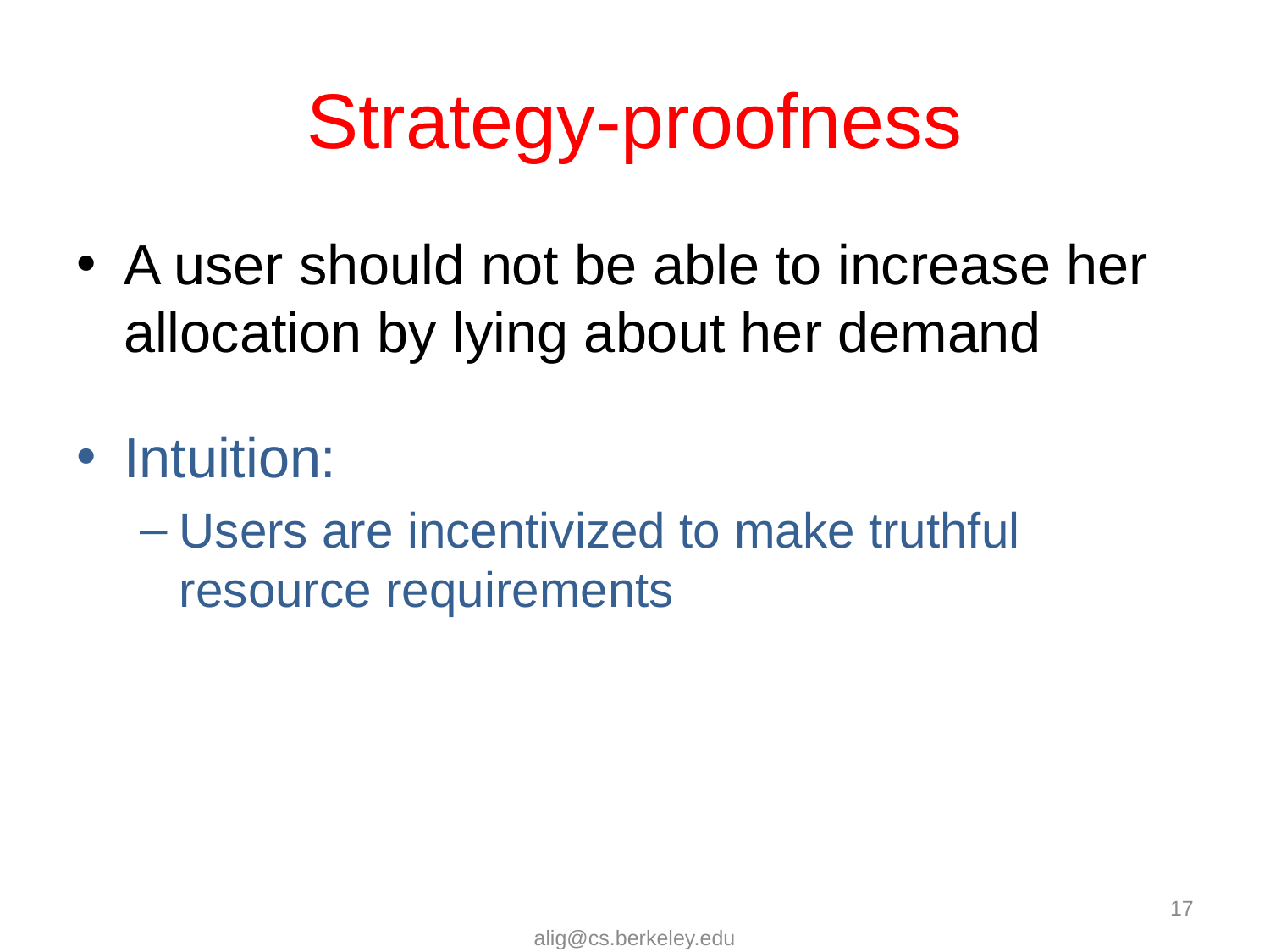

# Strategy-proofness
A user should not be able to increase her allocation by lying about her demand

Intuition:
Users are incentivized to make truthful resource requirements

17
alig@cs.berkeley.edu